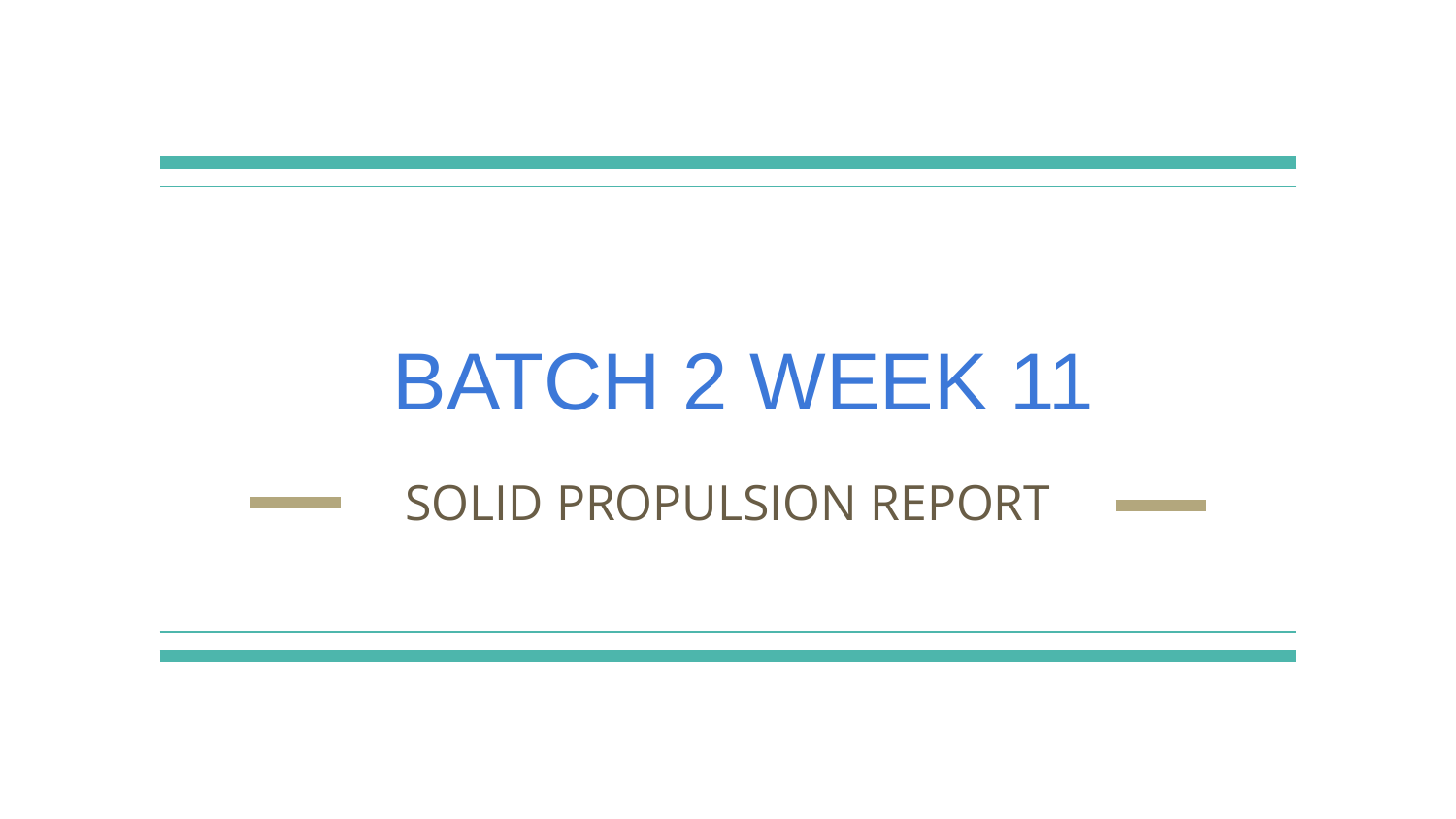

# BATCH 2 WEEK 110
SOLID PROPULSION REPORT